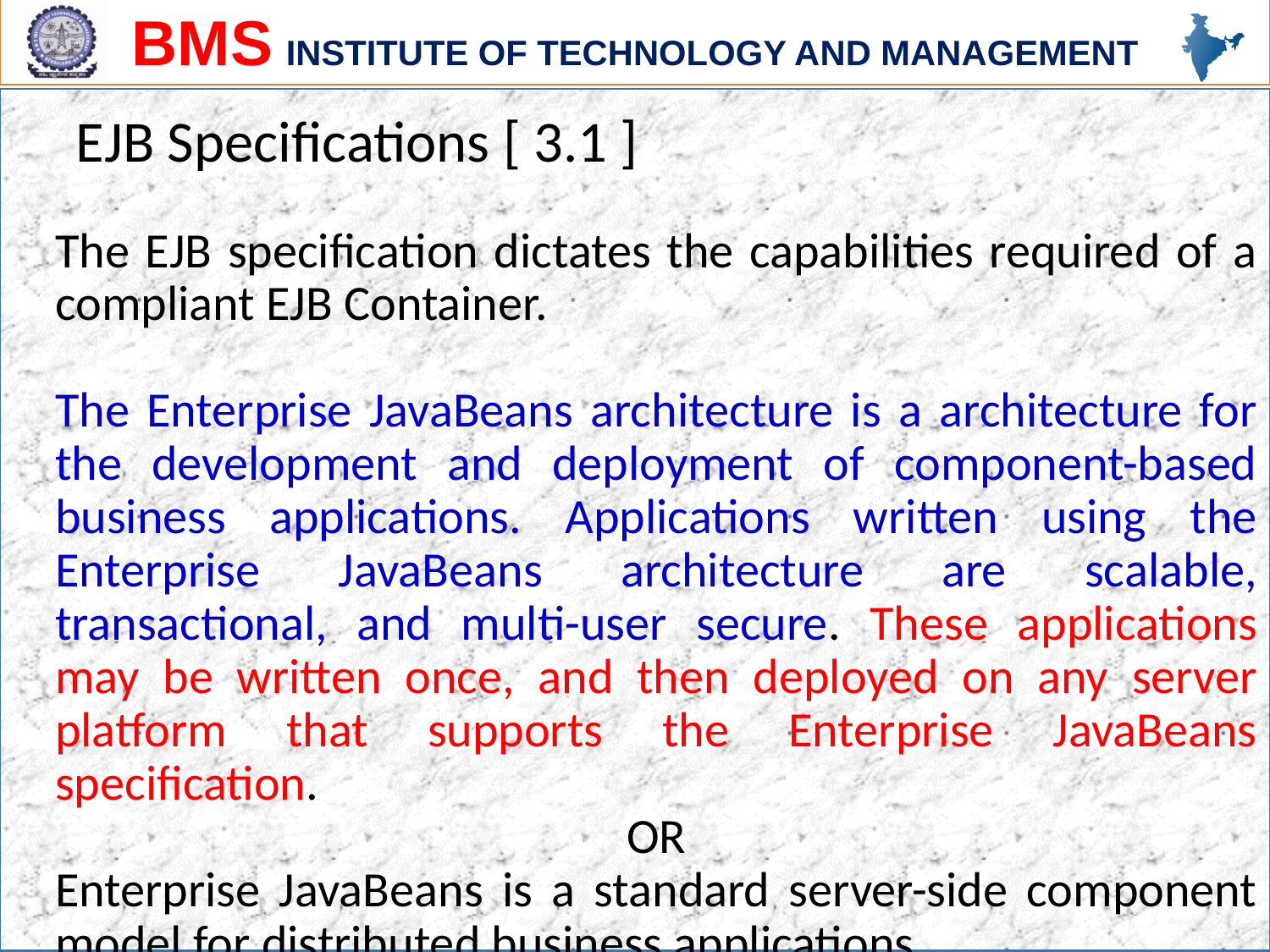

# EJB Specifications [ 3.1 ]
The EJB specification dictates the capabilities required of a compliant EJB Container.

The Enterprise JavaBeans architecture is a architecture for the development and deployment of component-based business applications. Applications written using the Enterprise JavaBeans architecture are scalable, transactional, and multi-user secure. These applications may be written once, and then deployed on any server platform that supports the Enterprise JavaBeans specification.
OR
Enterprise JavaBeans is a standard server-side component model for distributed business applications.